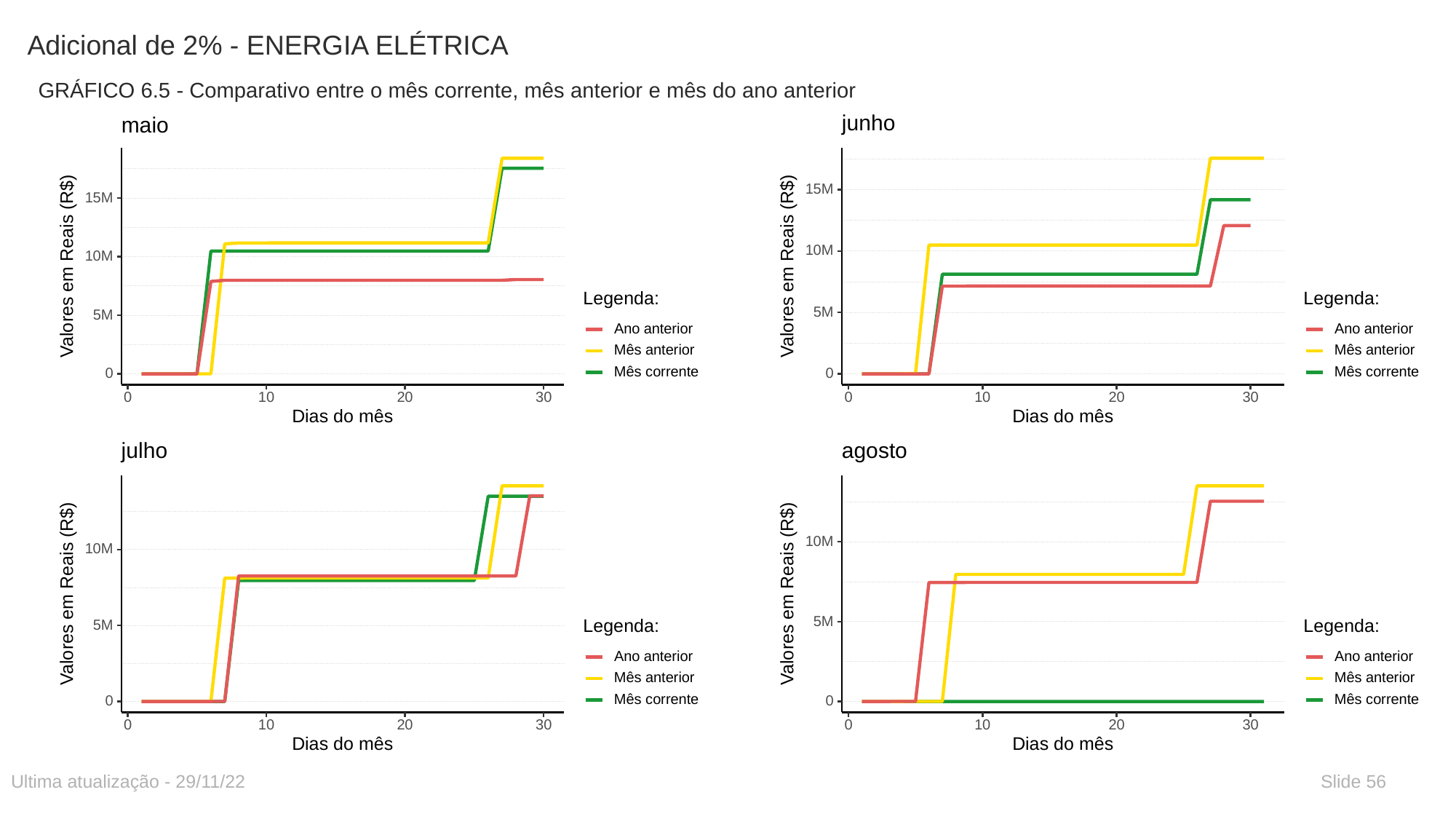

# Adicional de 2% - ENERGIA ELÉTRICA
GRÁFICO 6.5 - Comparativo entre o mês corrente, mês anterior e mês do ano anterior

maio

15M

10M

 Valores em Reais (R$)

Legenda:

5M

Ano anterior

Mês anterior

Mês corrente
0

30
0
10
20
Dias do mês

junho

15M

10M

 Valores em Reais (R$)

Legenda:

5M

Ano anterior

Mês anterior

Mês corrente
0

30
0
10
20
Dias do mês

julho

10M

 Valores em Reais (R$)

Legenda:

5M

Ano anterior

Mês anterior

Mês corrente
0

30
0
10
20
Dias do mês

agosto

10M

 Valores em Reais (R$)
5M
Legenda:

Ano anterior

Mês anterior

Mês corrente
0

30
0
10
20
Dias do mês
Ultima atualização - 29/11/22
Slide 56